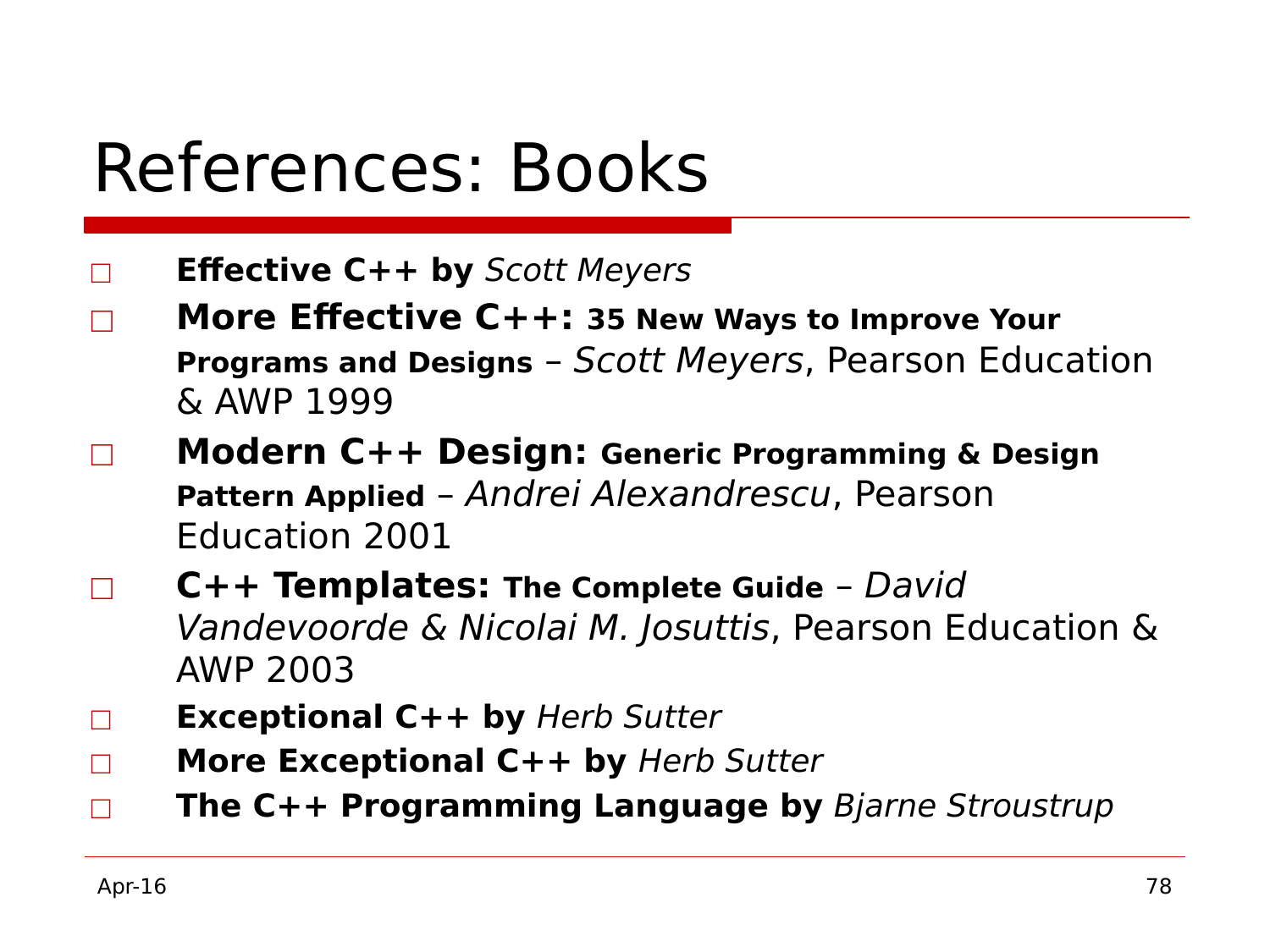

# References: Books
Effective C++ by Scott Meyers
More Effective C++: 35 New Ways to Improve Your Programs and Designs – Scott Meyers, Pearson Education & AWP 1999
Modern C++ Design: Generic Programming & Design Pattern Applied – Andrei Alexandrescu, Pearson Education 2001
C++ Templates: The Complete Guide – David Vandevoorde & Nicolai M. Josuttis, Pearson Education & AWP 2003
Exceptional C++ by Herb Sutter
More Exceptional C++ by Herb Sutter
The C++ Programming Language by Bjarne Stroustrup

Apr-16
78